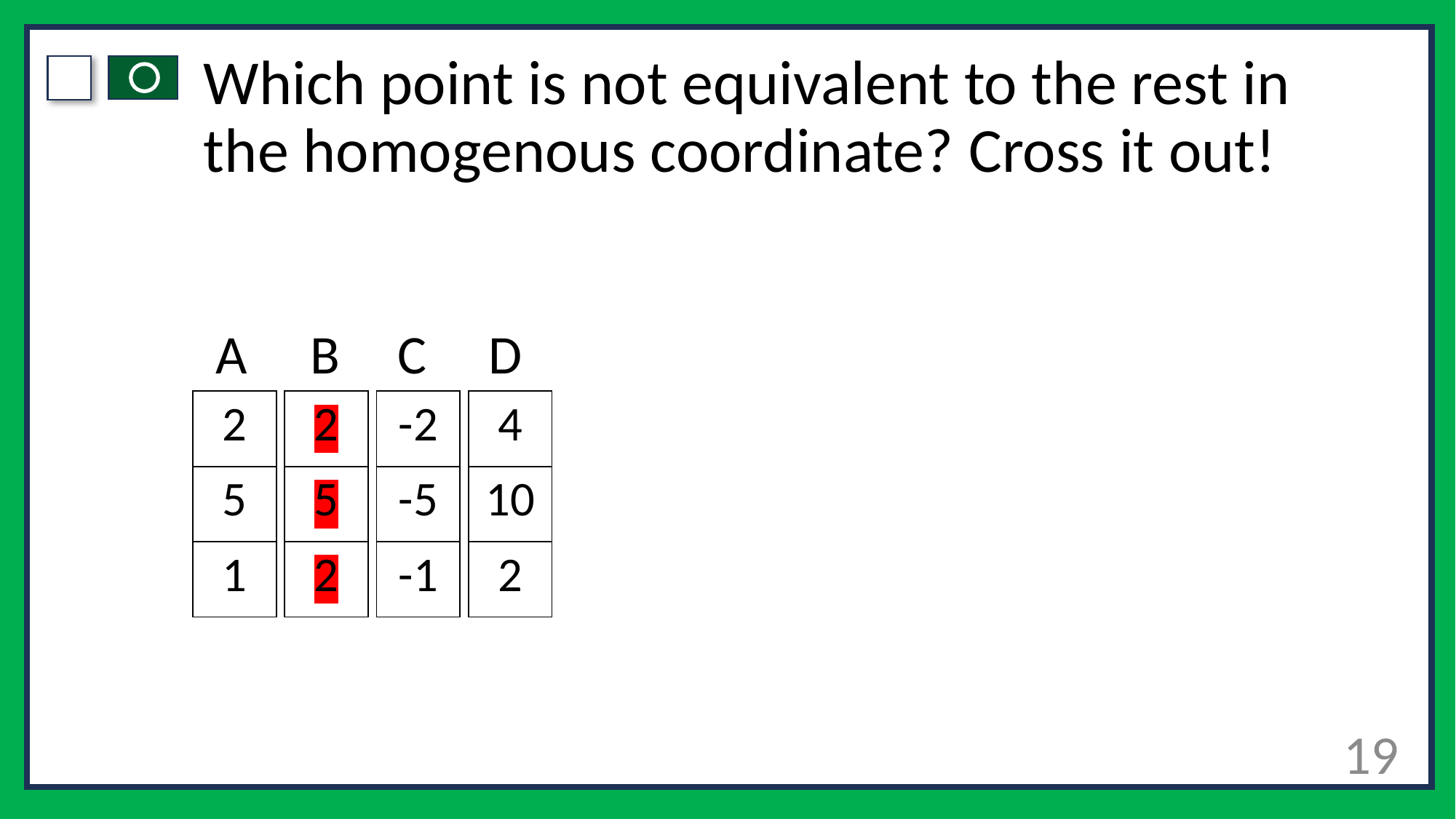

# Which point is not equivalent to the rest in the homogenous coordinate? Cross it out!
C
D
B
A
| 4 |
| --- |
| 10 |
| 2 |
| 2 |
| --- |
| 5 |
| 1 |
| 2 |
| --- |
| 5 |
| 2 |
| -2 |
| --- |
| -5 |
| -1 |
19